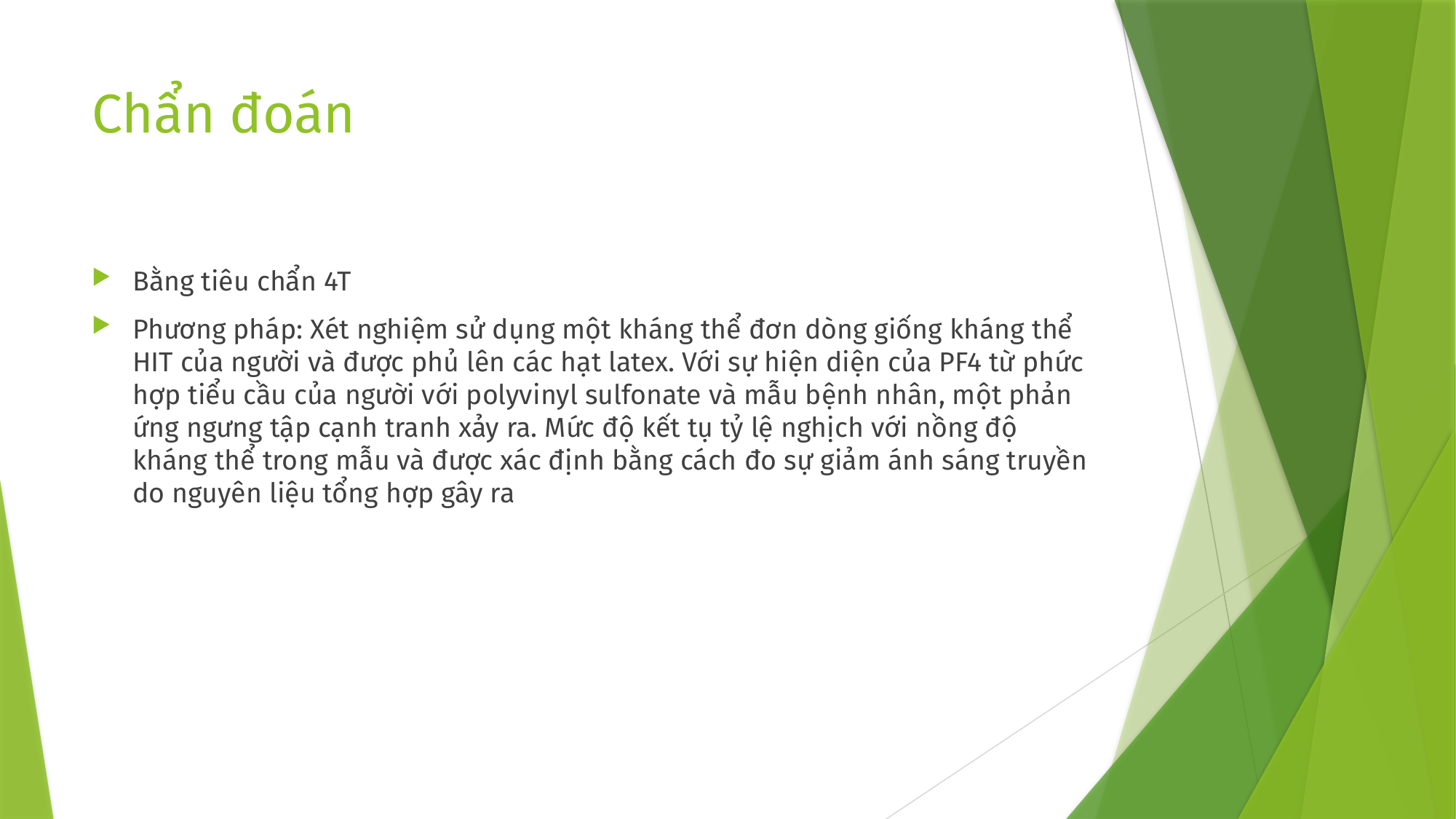

# Chẩn đoán
Bằng tiêu chẩn 4T
Phương pháp: Xét nghiệm sử dụng một kháng thể đơn dòng giống kháng thể HIT của người và được phủ lên các hạt latex. Với sự hiện diện của PF4 từ phức hợp tiểu cầu của người với polyvinyl sulfonate và mẫu bệnh nhân, một phản ứng ngưng tập cạnh tranh xảy ra. Mức độ kết tụ tỷ lệ nghịch với nồng độ kháng thể trong mẫu và được xác định bằng cách đo sự giảm ánh sáng truyền do nguyên liệu tổng hợp gây ra